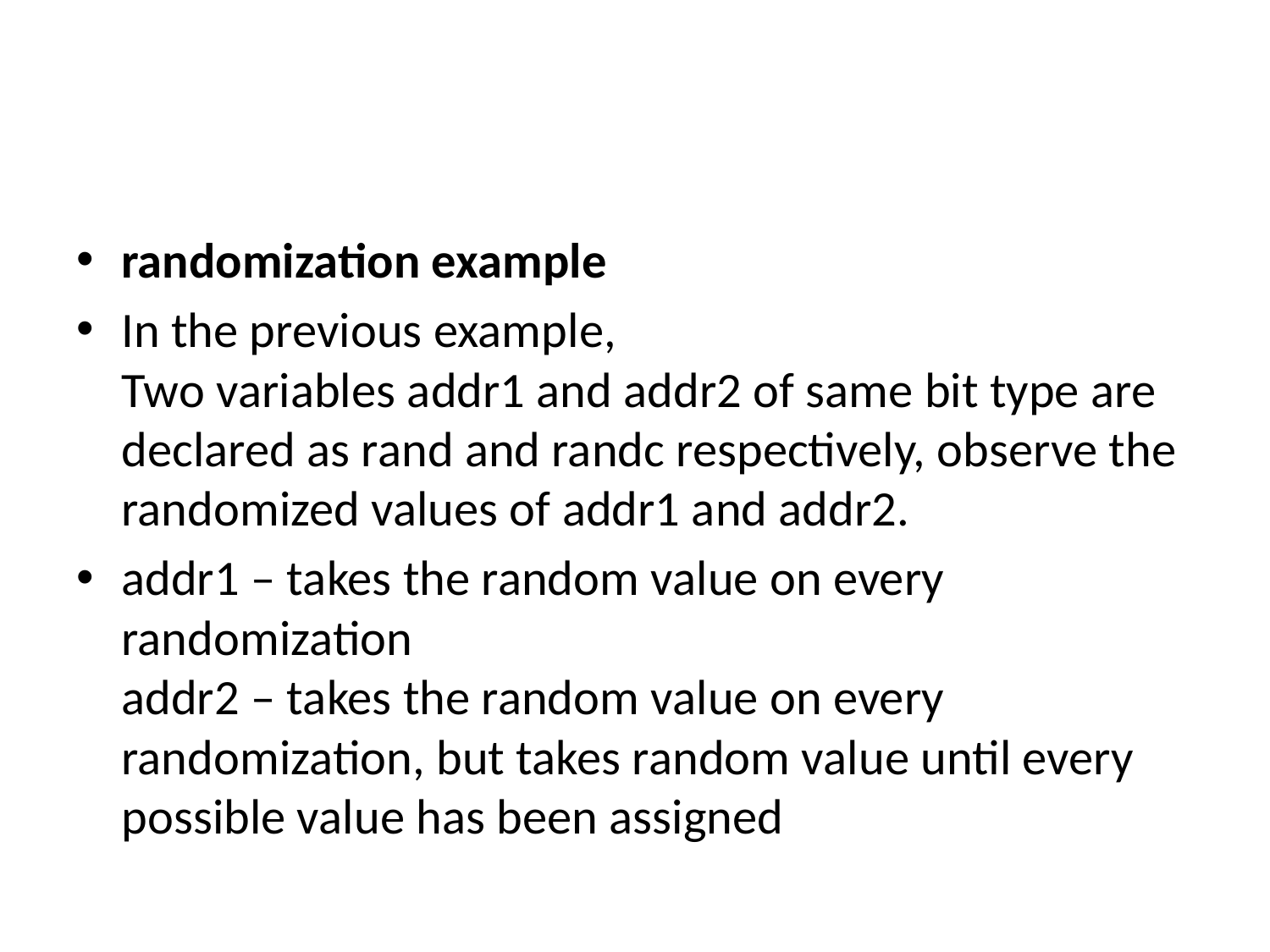

#
randomization example
In the previous example,
Two variables addr1 and addr2 of same bit type are declared as rand and randc respectively, observe the randomized values of addr1 and addr2.
addr1 – takes the random value on every randomization
addr2 – takes the random value on every randomization, but takes random value until every possible value has been assigned